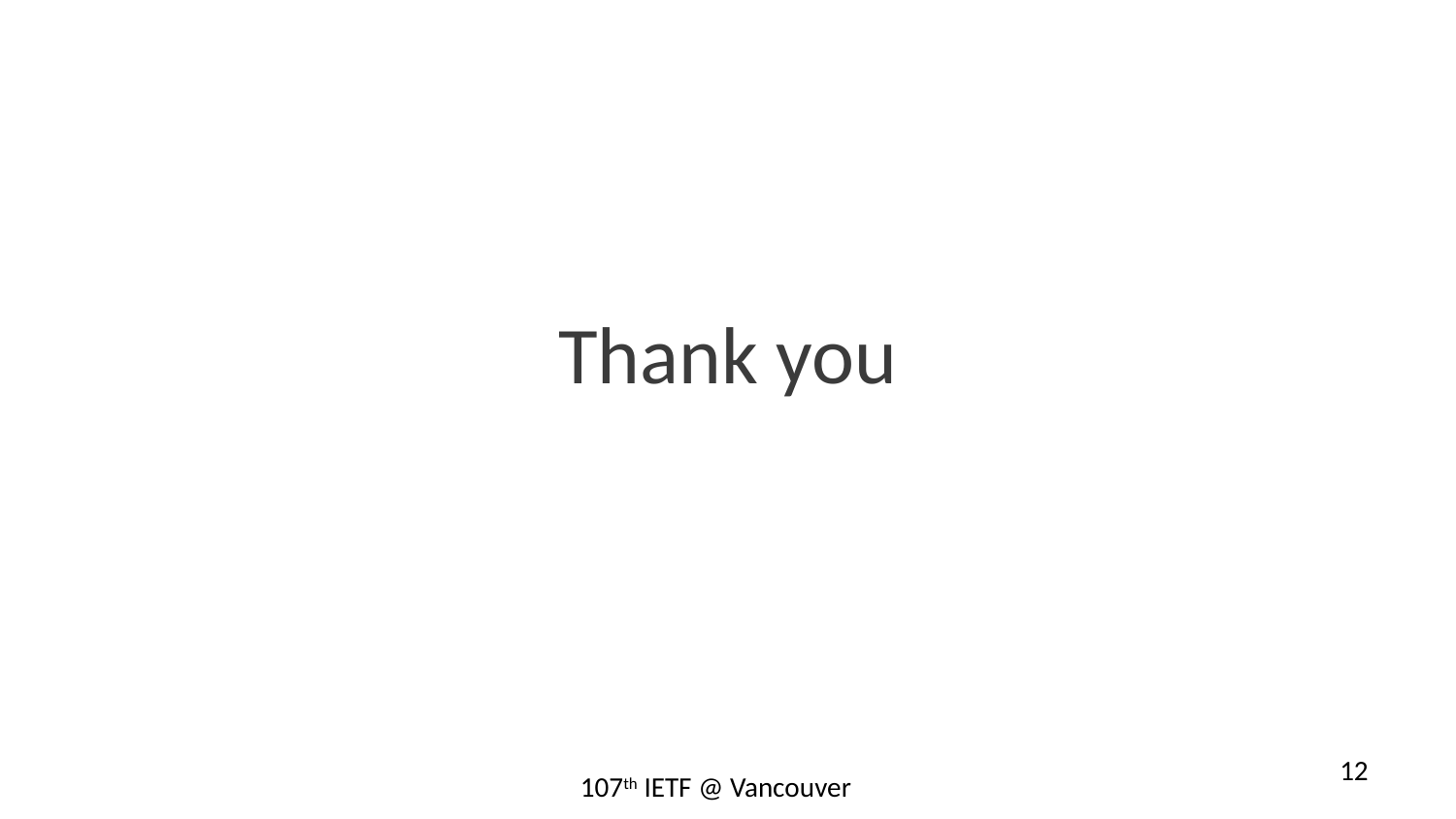

Thank you
12
107th IETF @ Vancouver